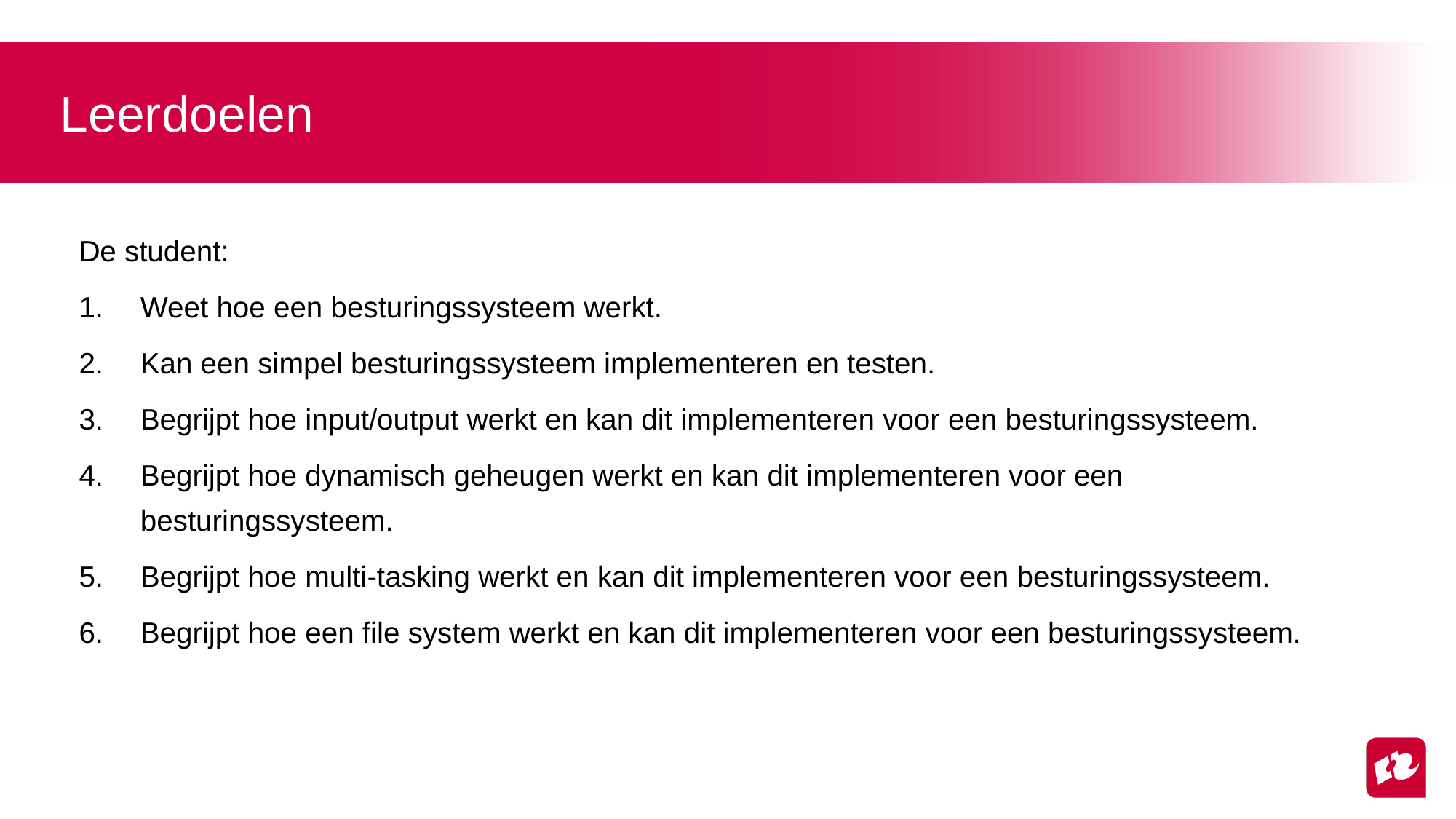

# Leerdoelen
De student:
Weet hoe een besturingssysteem werkt.
Kan een simpel besturingssysteem implementeren en testen.
Begrijpt hoe input/output werkt en kan dit implementeren voor een besturingssysteem.
Begrijpt hoe dynamisch geheugen werkt en kan dit implementeren voor een besturingssysteem.
Begrijpt hoe multi-tasking werkt en kan dit implementeren voor een besturingssysteem.
Begrijpt hoe een file system werkt en kan dit implementeren voor een besturingssysteem.